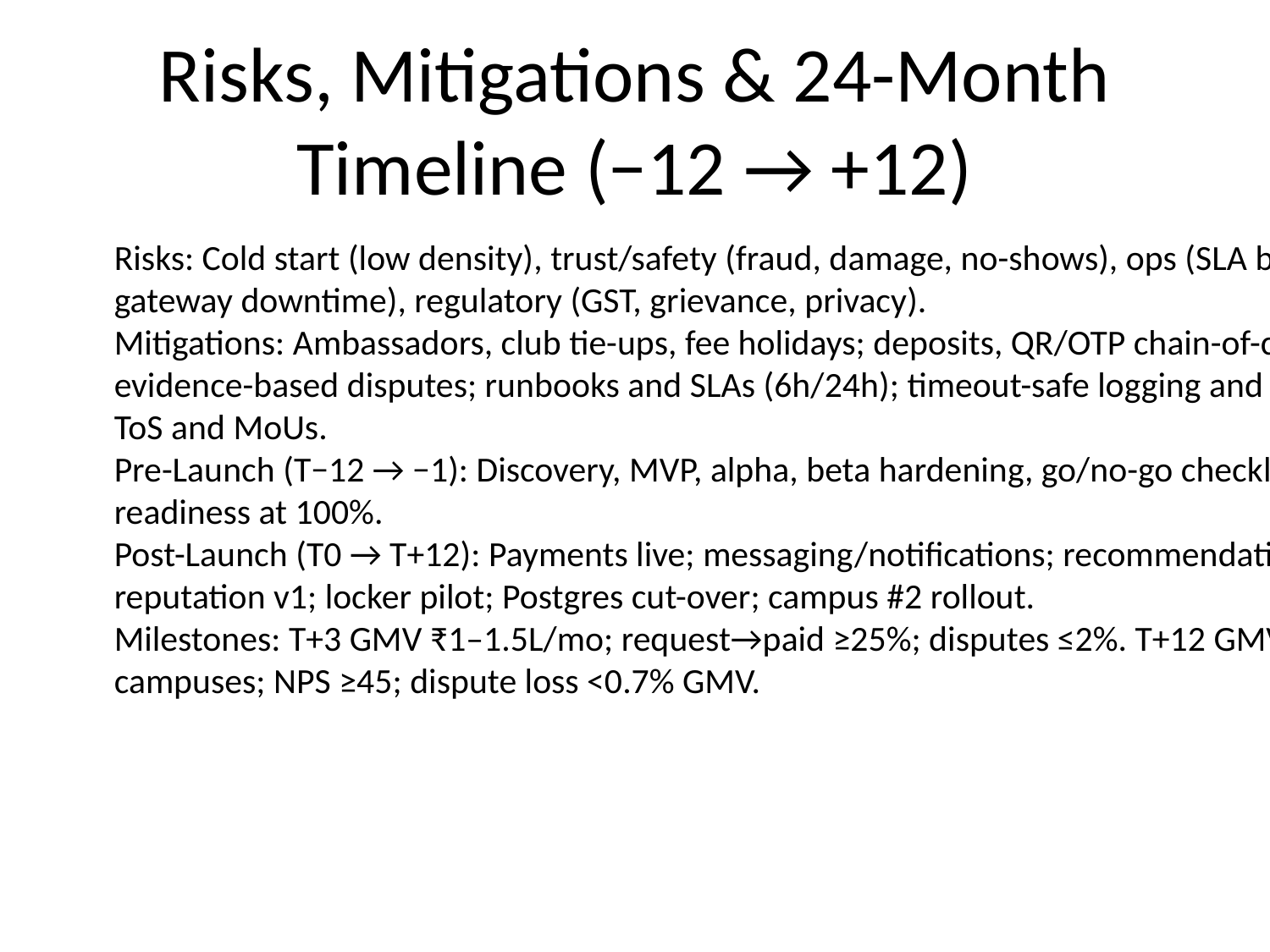

# Risks, Mitigations & 24-Month Timeline (−12 → +12)

Risks: Cold start (low density), trust/safety (fraud, damage, no-shows), ops (SLA breaches, gateway downtime), regulatory (GST, grievance, privacy).
Mitigations: Ambassadors, club tie-ups, fee holidays; deposits, QR/OTP chain-of-custody, evidence-based disputes; runbooks and SLAs (6h/24h); timeout-safe logging and retries; clear ToS and MoUs.
Pre-Launch (T−12 → −1): Discovery, MVP, alpha, beta hardening, go/no-go checklist with readiness at 100%.
Post-Launch (T0 → T+12): Payments live; messaging/notifications; recommendations v1; reputation v1; locker pilot; Postgres cut-over; campus #2 rollout.
Milestones: T+3 GMV ₹1–1.5L/mo; request→paid ≥25%; disputes ≤2%. T+12 GMV ₹5L+/mo; 2 campuses; NPS ≥45; dispute loss <0.7% GMV.